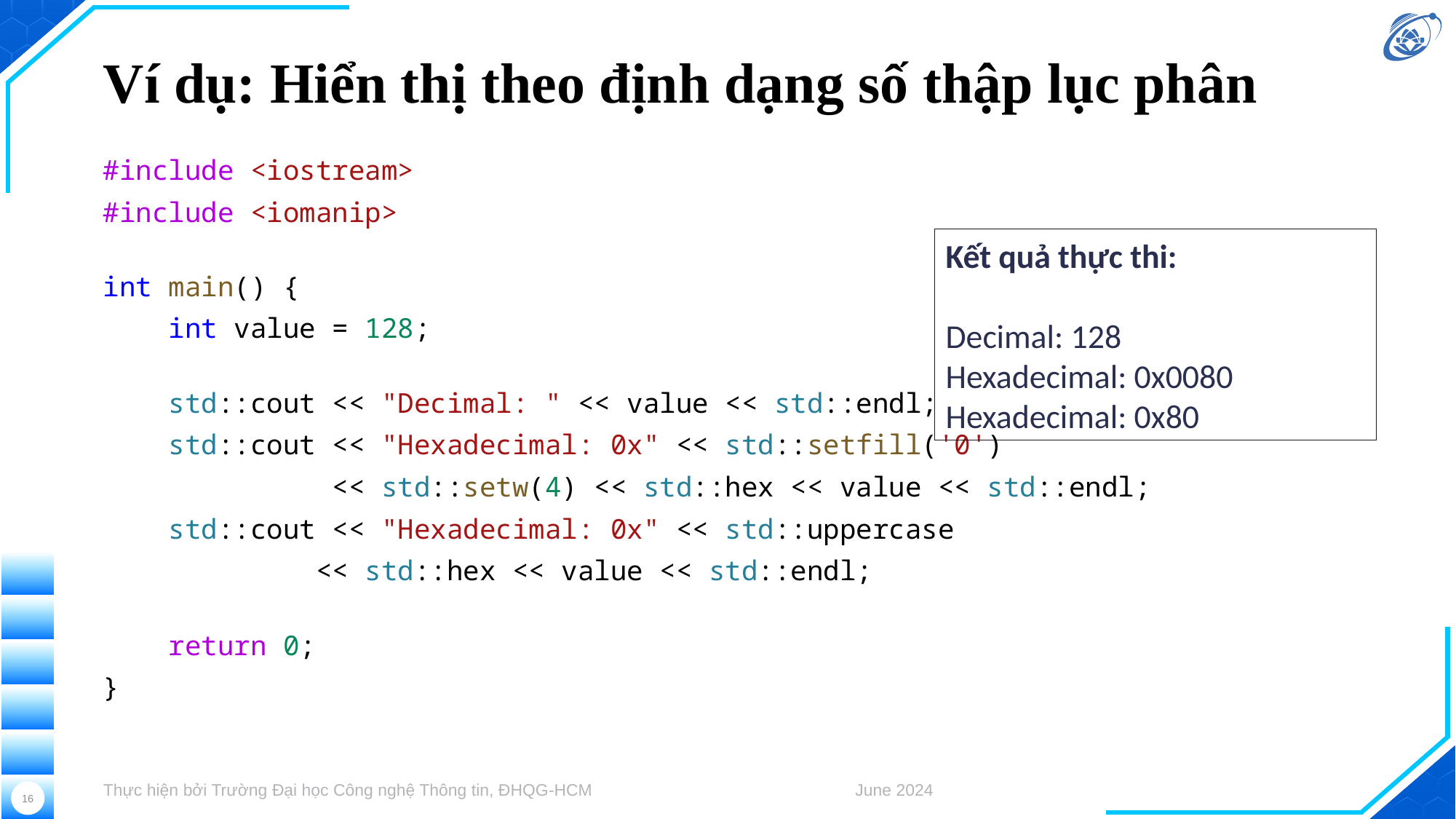

# Ví dụ: Hiển thị theo định dạng số thập lục phân
#include <iostream>
#include <iomanip>
int main() {
    int value = 128;
    std::cout << "Decimal: " << value << std::endl;
    std::cout << "Hexadecimal: 0x" << std::setfill('0')
              << std::setw(4) << std::hex << value << std::endl;
    std::cout << "Hexadecimal: 0x" << std::uppercase
             << std::hex << value << std::endl;
    return 0;
}
Kết quả thực thi:

Decimal: 128
Hexadecimal: 0x0080
Hexadecimal: 0x80
Thực hiện bởi Trường Đại học Công nghệ Thông tin, ĐHQG-HCM
June 2024
16